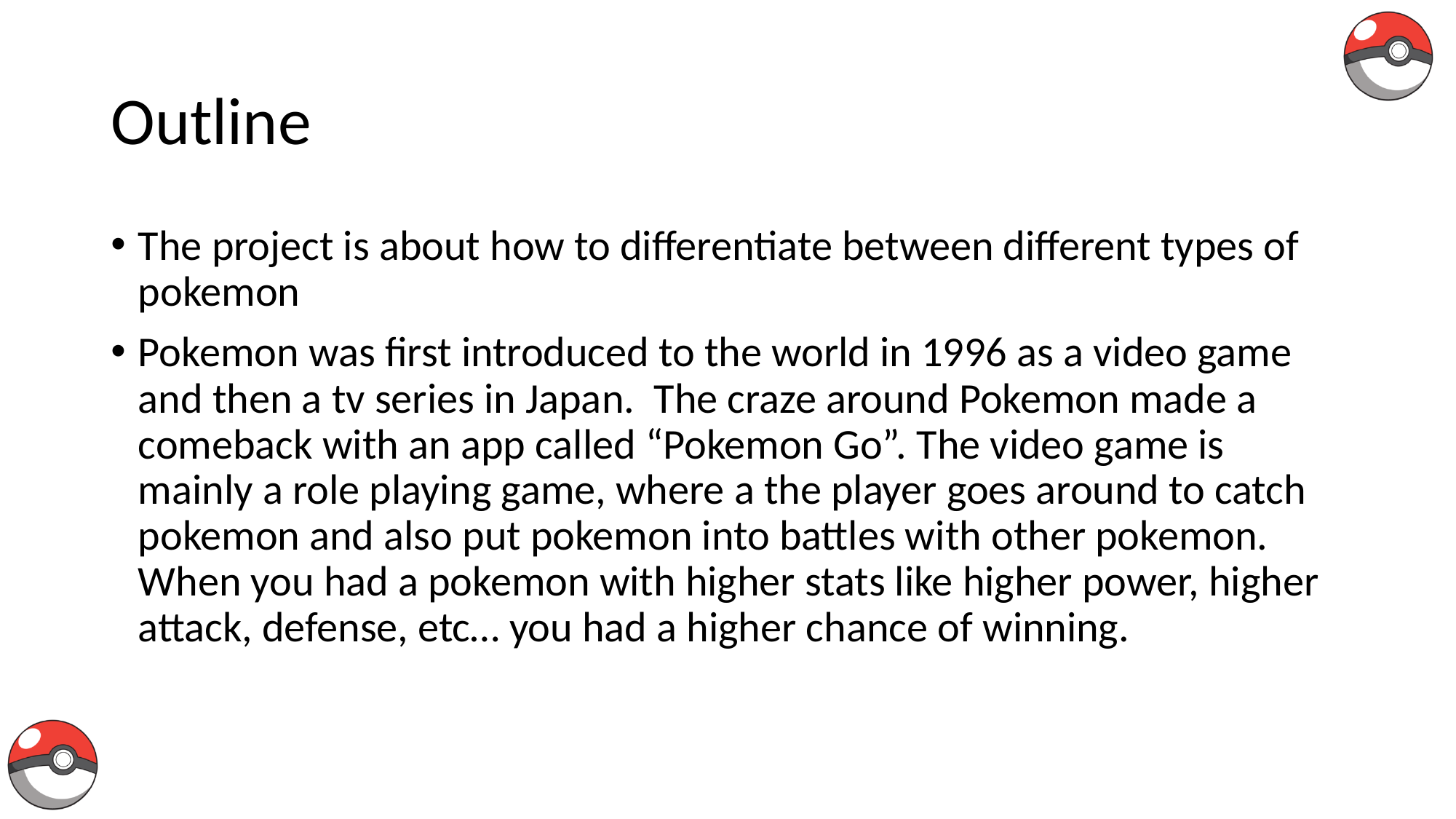

# Outline
The project is about how to differentiate between different types of pokemon
Pokemon was first introduced to the world in 1996 as a video game and then a tv series in Japan.  The craze around Pokemon made a comeback with an app called “Pokemon Go”. The video game is mainly a role playing game, where a the player goes around to catch pokemon and also put pokemon into battles with other pokemon.  When you had a pokemon with higher stats like higher power, higher attack, defense, etc… you had a higher chance of winning.